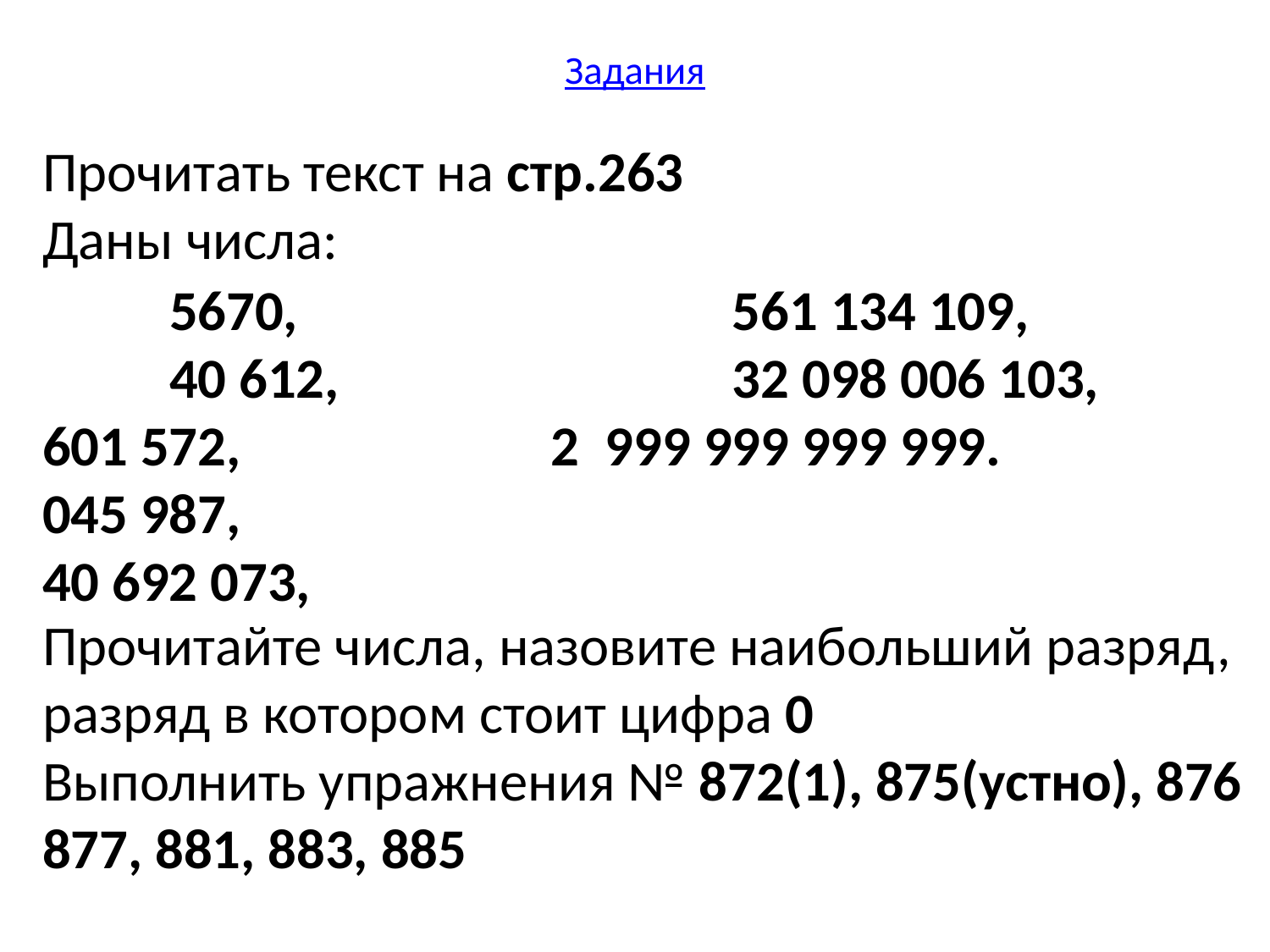

# Задания
Прочитать текст на стр.263
Даны числа:

Прочитайте числа, назовите наибольший разряд, разряд в котором стоит цифра 0
Выполнить упражнения № 872(1), 875(устно), 876 877, 881, 883, 885
	5670, 			40 612, 		601 572, 			2 045 987, 			40 692 073,
	561 134 109, 		32 098 006 103, 	999 999 999 999.